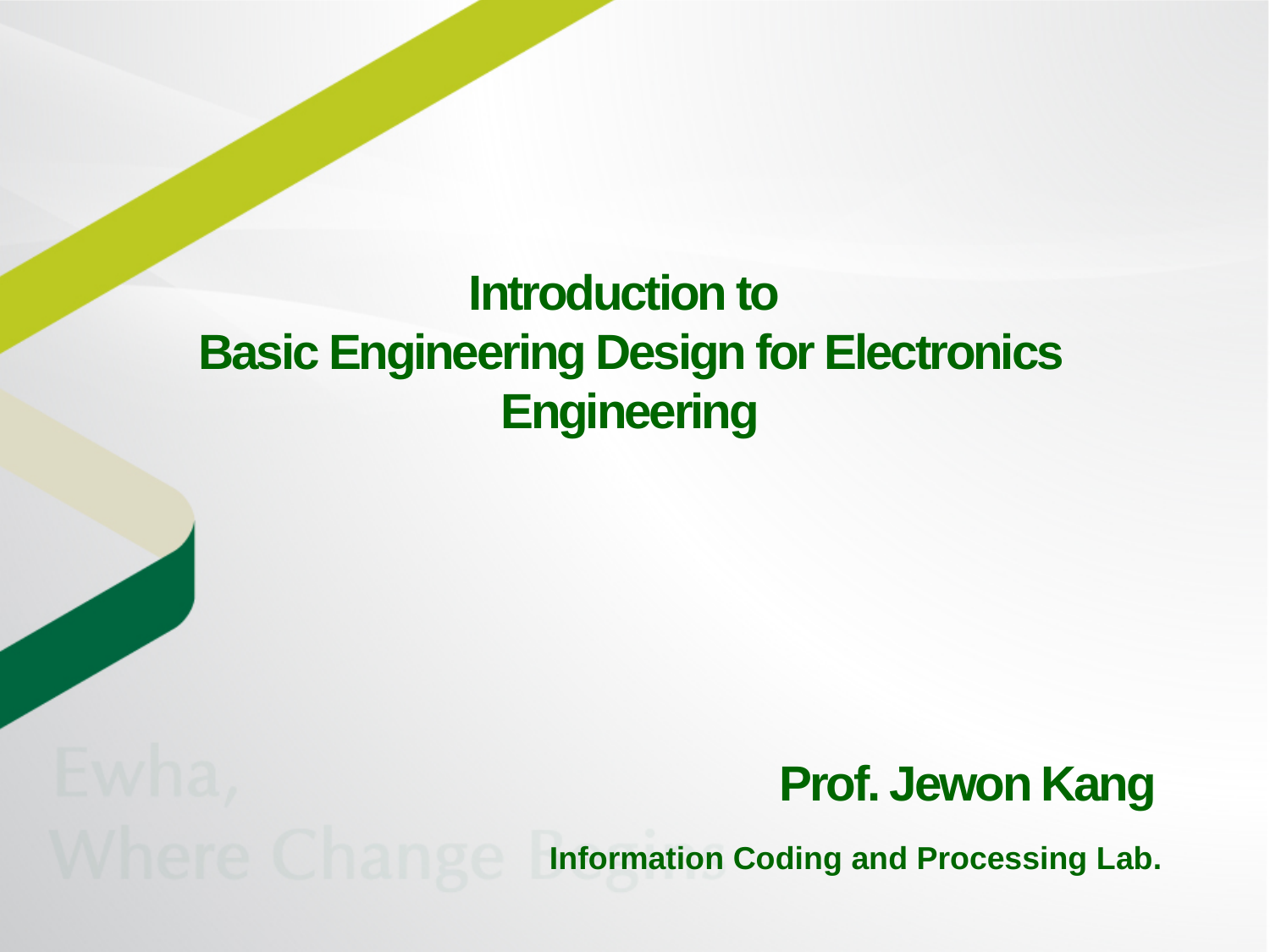

# Introduction to Basic Engineering Design for Electronics Engineering
Prof. Jewon Kang
Information Coding and Processing Lab.